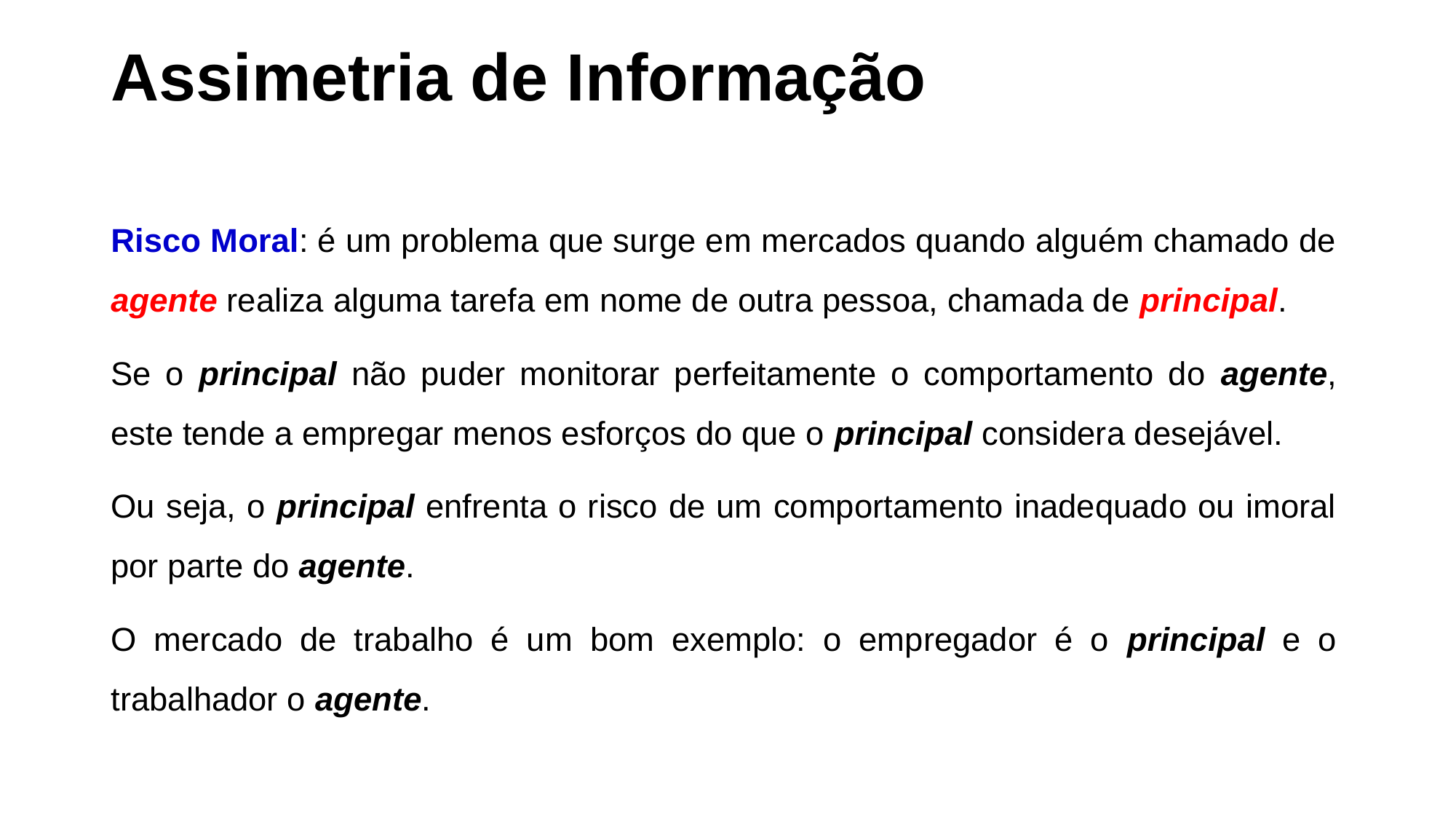

# Assimetria de Informação
Risco Moral: é um problema que surge em mercados quando alguém chamado de agente realiza alguma tarefa em nome de outra pessoa, chamada de principal.
Se o principal não puder monitorar perfeitamente o comportamento do agente, este tende a empregar menos esforços do que o principal considera desejável.
Ou seja, o principal enfrenta o risco de um comportamento inadequado ou imoral por parte do agente.
O mercado de trabalho é um bom exemplo: o empregador é o principal e o trabalhador o agente.